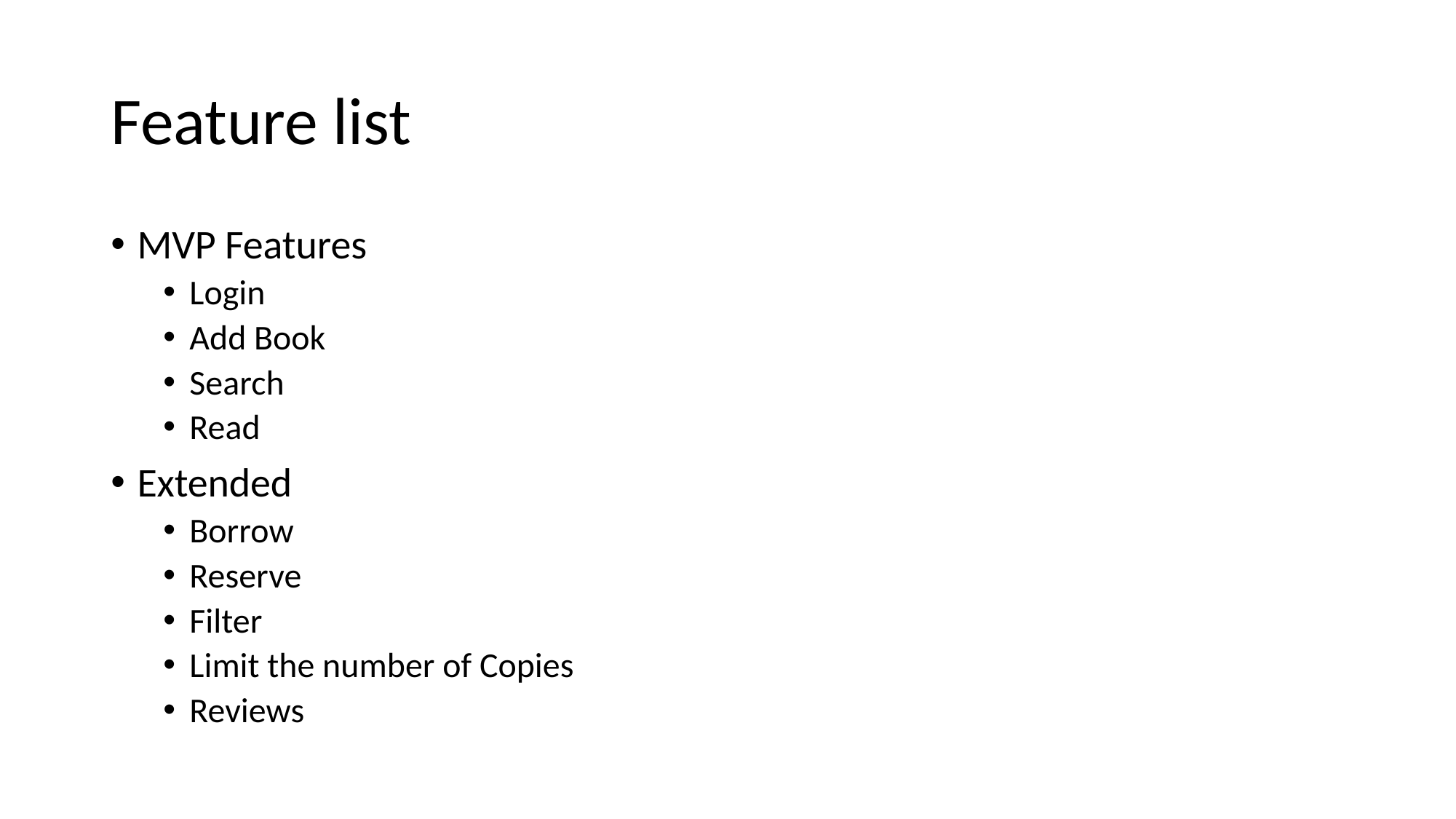

# Feature list
MVP Features
Login
Add Book
Search
Read
Extended
Borrow
Reserve
Filter
Limit the number of Copies
Reviews